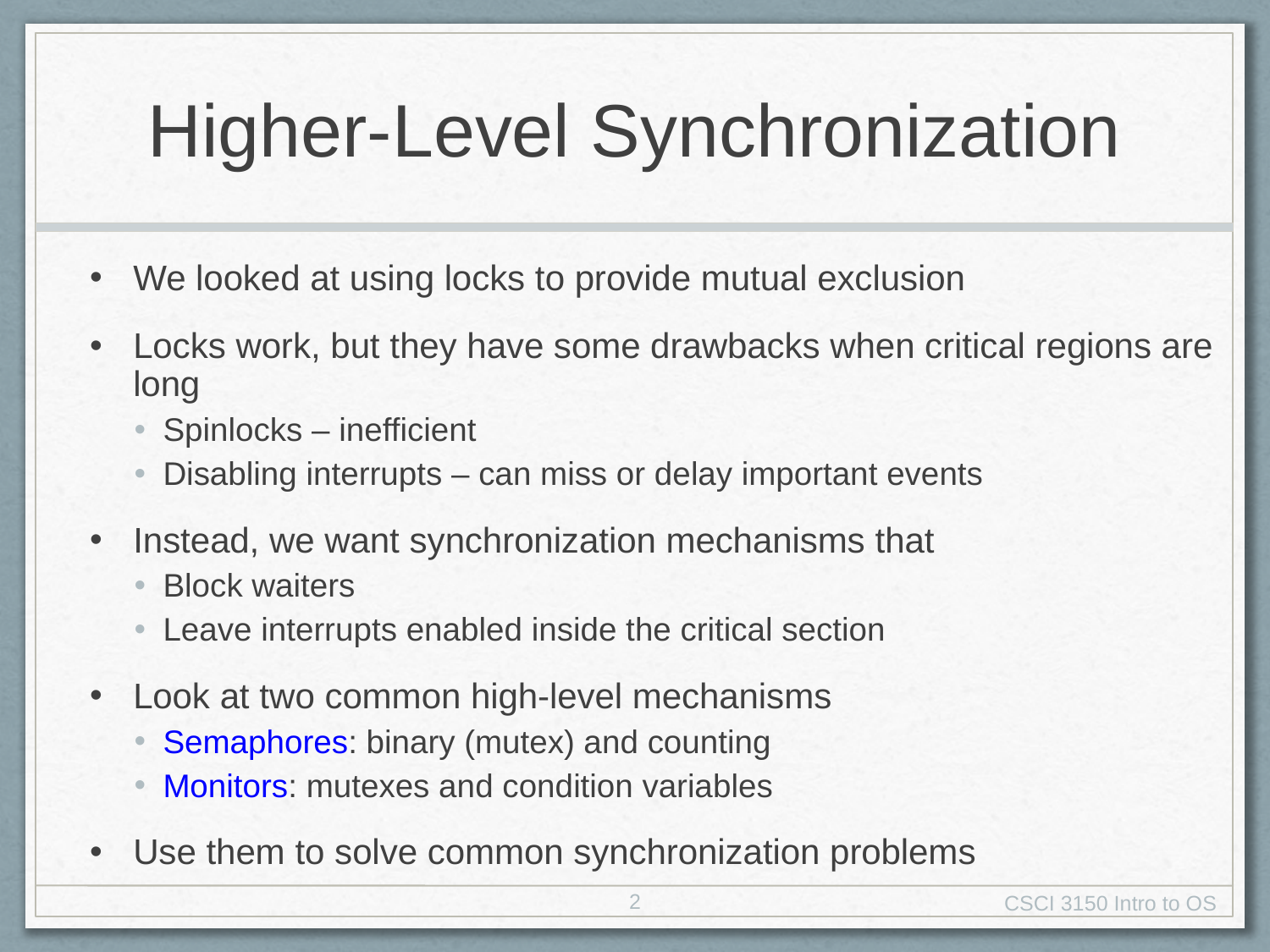

# Higher-Level Synchronization
We looked at using locks to provide mutual exclusion
Locks work, but they have some drawbacks when critical regions are long
Spinlocks – inefficient
Disabling interrupts – can miss or delay important events
Instead, we want synchronization mechanisms that
Block waiters
Leave interrupts enabled inside the critical section
Look at two common high-level mechanisms
Semaphores: binary (mutex) and counting
Monitors: mutexes and condition variables
Use them to solve common synchronization problems
2
CSCI 3150 Intro to OS